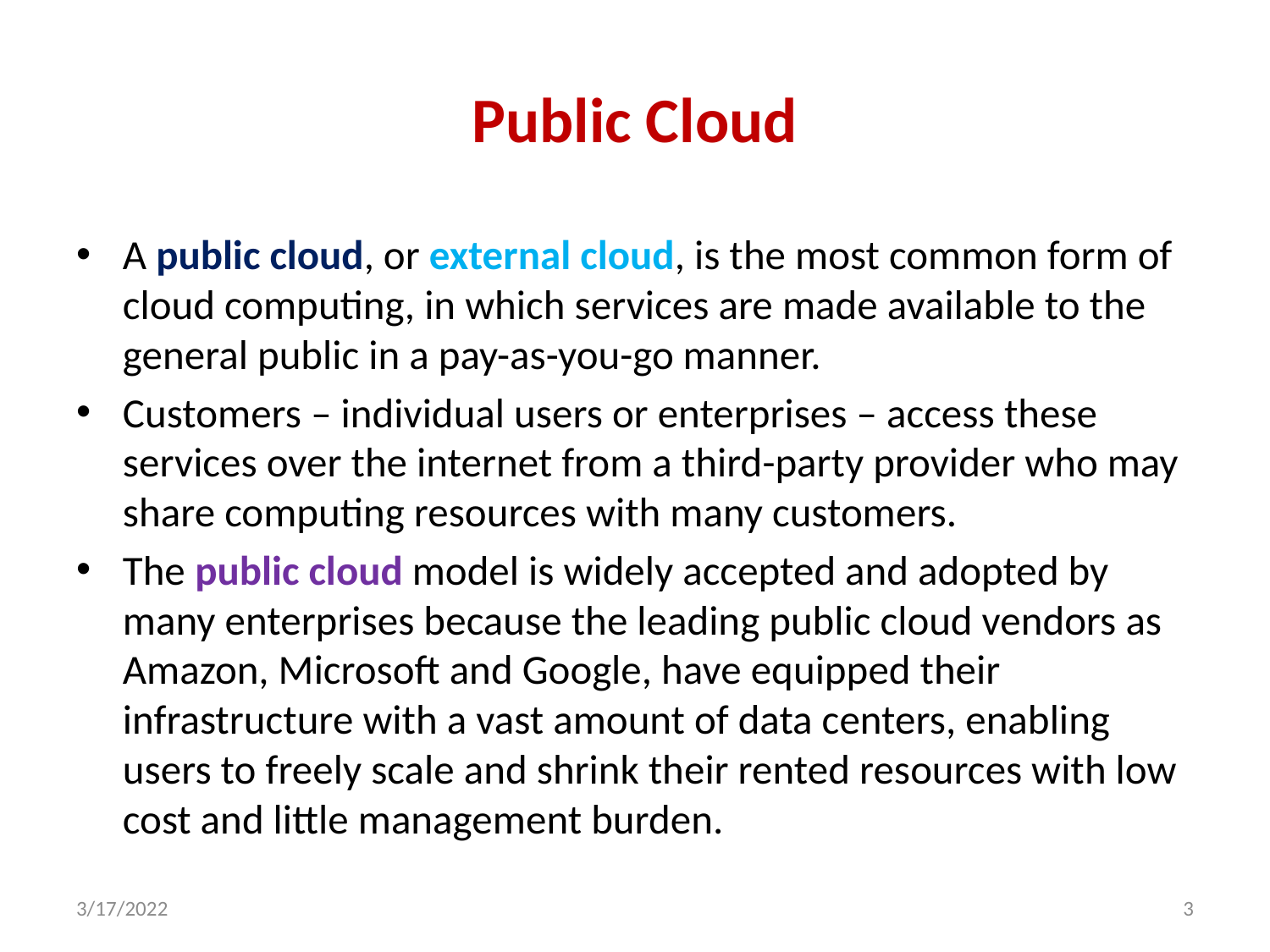

# Public Cloud
A public cloud, or external cloud, is the most common form of cloud computing, in which services are made available to the general public in a pay-as-you-go manner.
Customers – individual users or enterprises – access these services over the internet from a third-party provider who may share computing resources with many customers.
The public cloud model is widely accepted and adopted by many enterprises because the leading public cloud vendors as Amazon, Microsoft and Google, have equipped their infrastructure with a vast amount of data centers, enabling users to freely scale and shrink their rented resources with low cost and little management burden.

3/17/2022
3